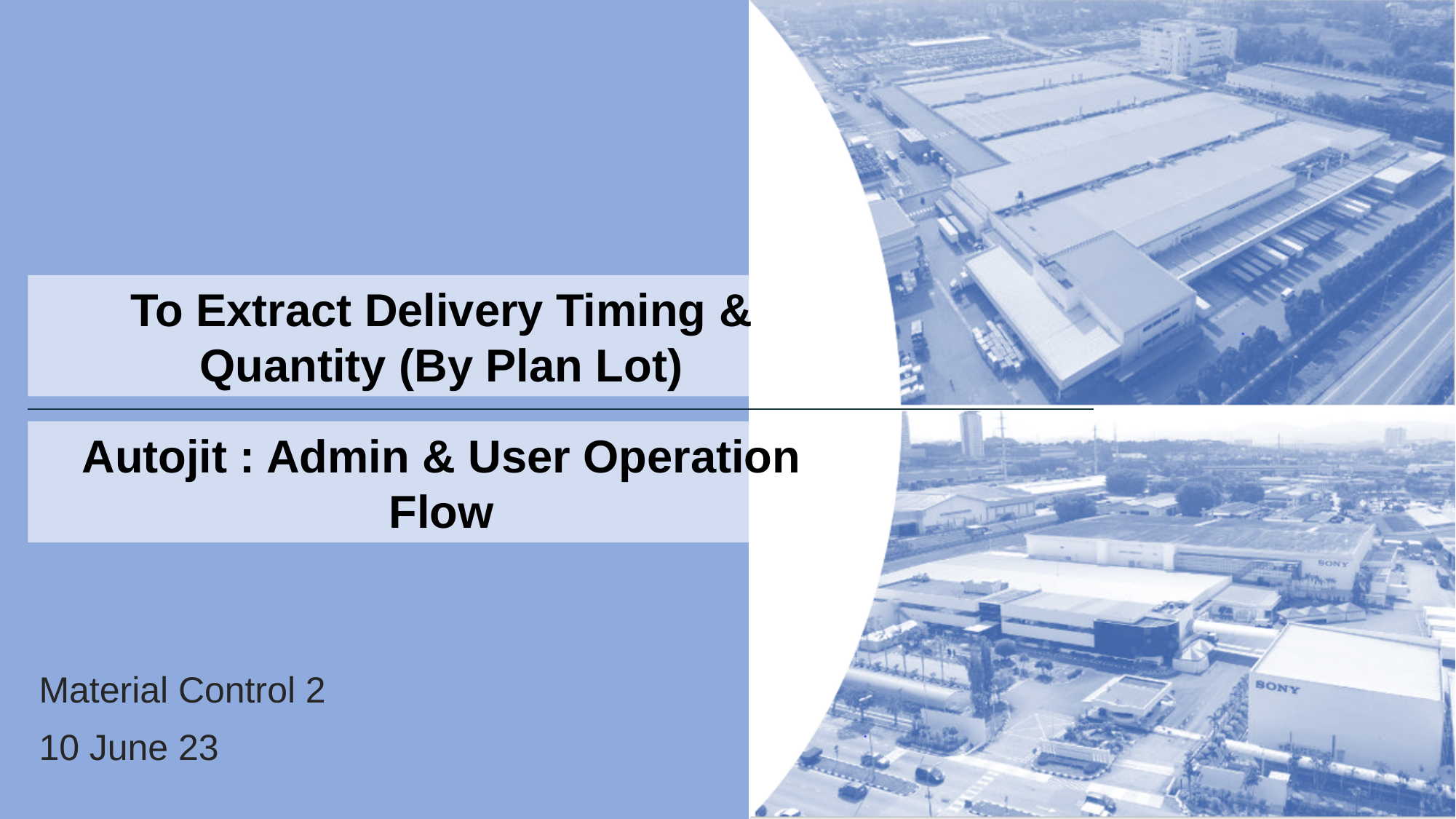

To Extract Delivery Timing & Quantity (By Plan Lot)
#
Autojit : Admin & User Operation Flow
Material Control 2
10 June 23